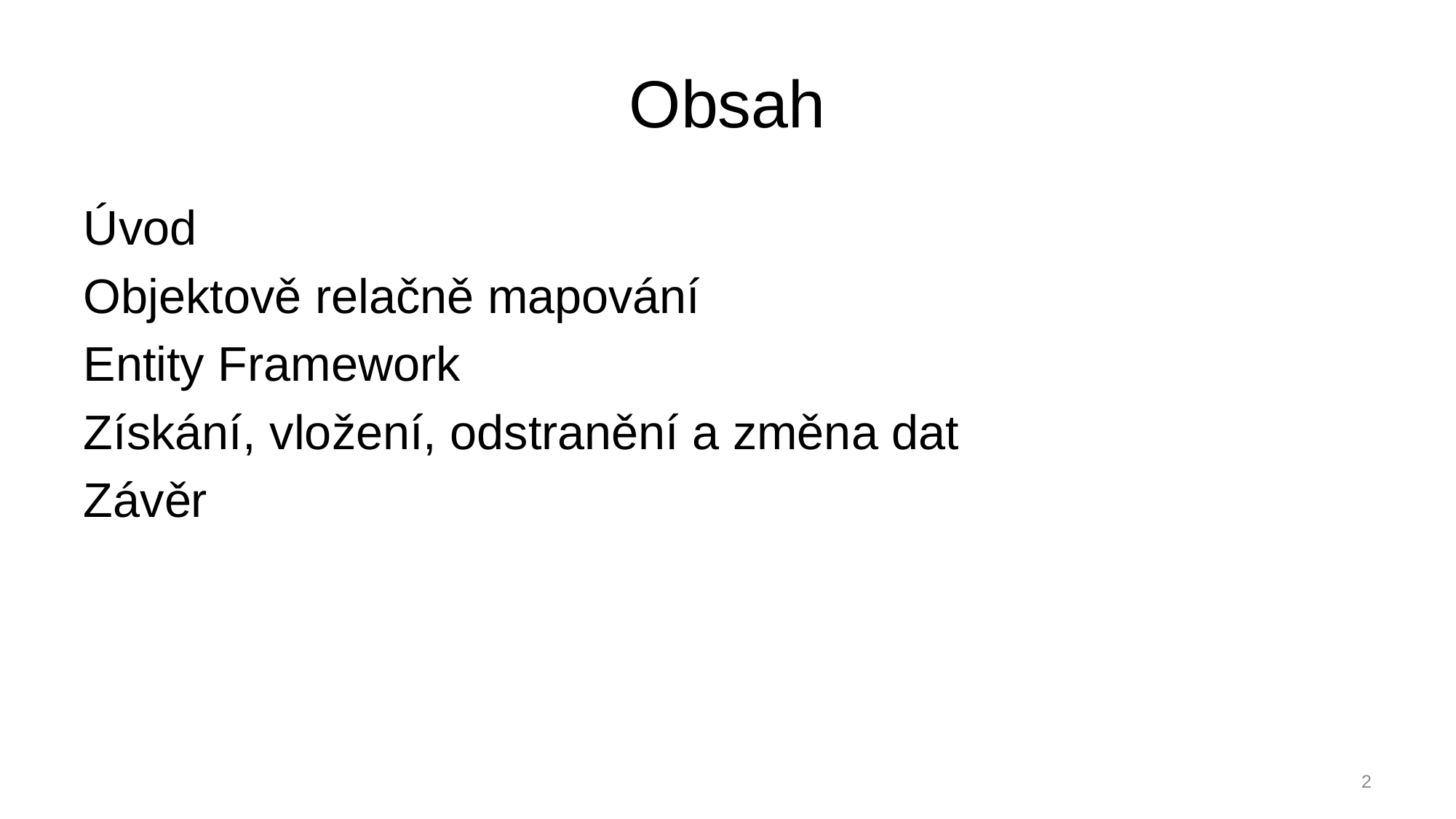

# Obsah
Úvod
Objektově relačně mapování
Entity Framework
Získání, vložení, odstranění a změna dat
Závěr

2